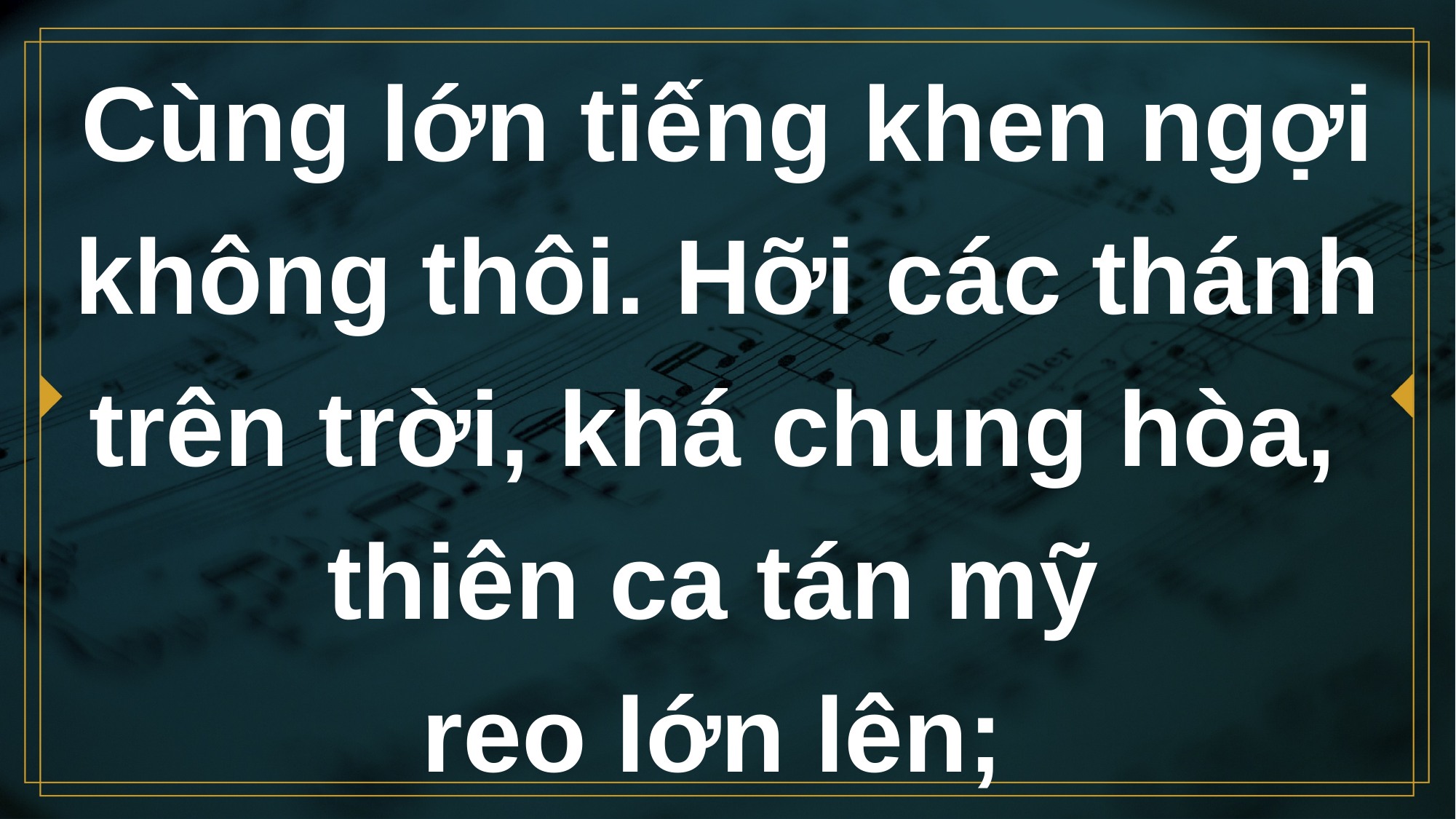

# Cùng lớn tiếng khen ngợi không thôi. Hỡi các thánh trên trời, khá chung hòa, thiên ca tán mỹ reo lớn lên;